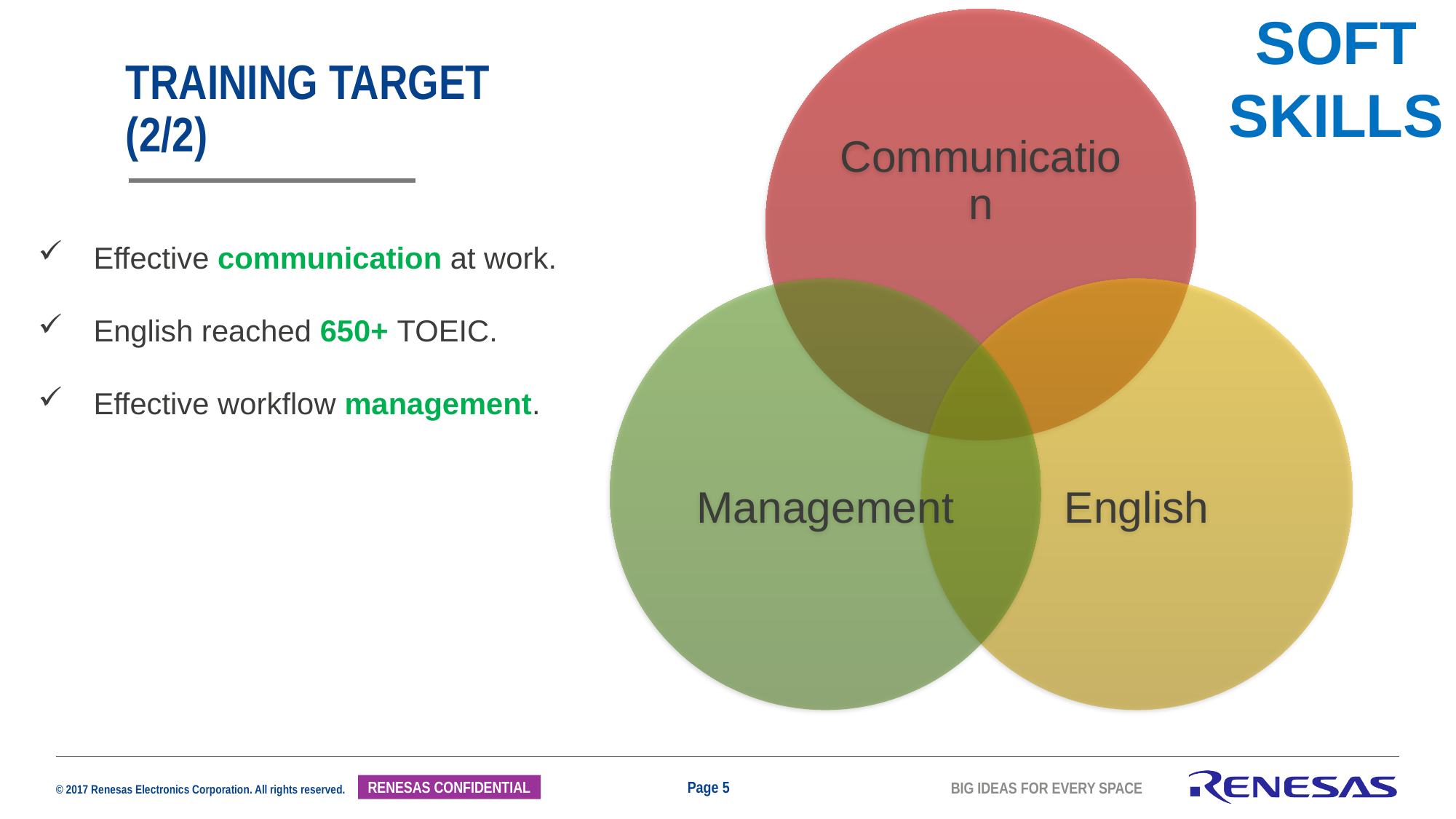

SOFT
SKILLS
Communication
English
Management
TRAINING TARGET
(2/2)

Effective communication at work.
English reached 650+ TOEIC.
Effective workflow management.

Page 5